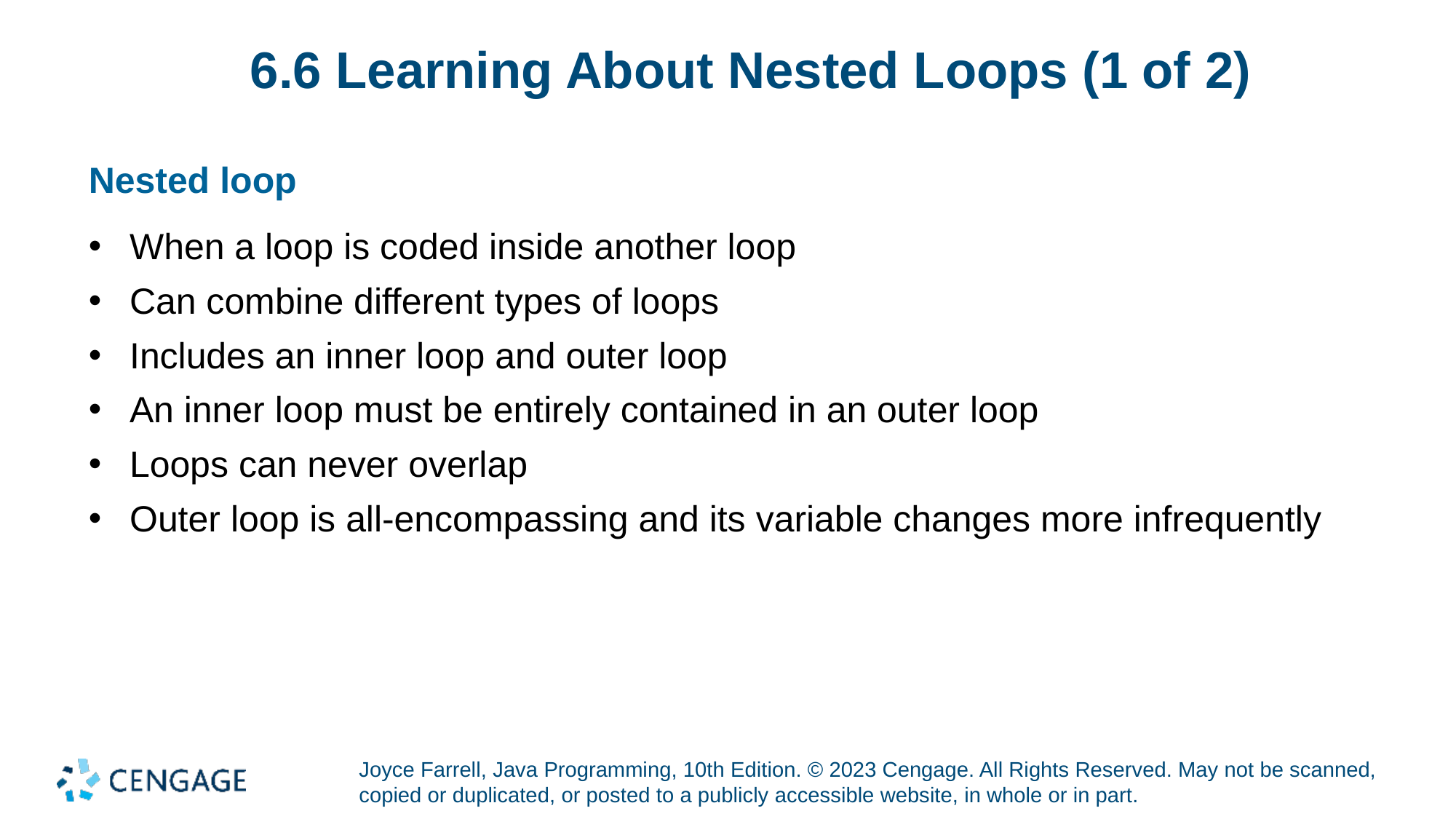

# 6.6 Learning About Nested Loops (1 of 2)
Nested loop
When a loop is coded inside another loop
Can combine different types of loops
Includes an inner loop and outer loop
An inner loop must be entirely contained in an outer loop
Loops can never overlap
Outer loop is all-encompassing and its variable changes more infrequently